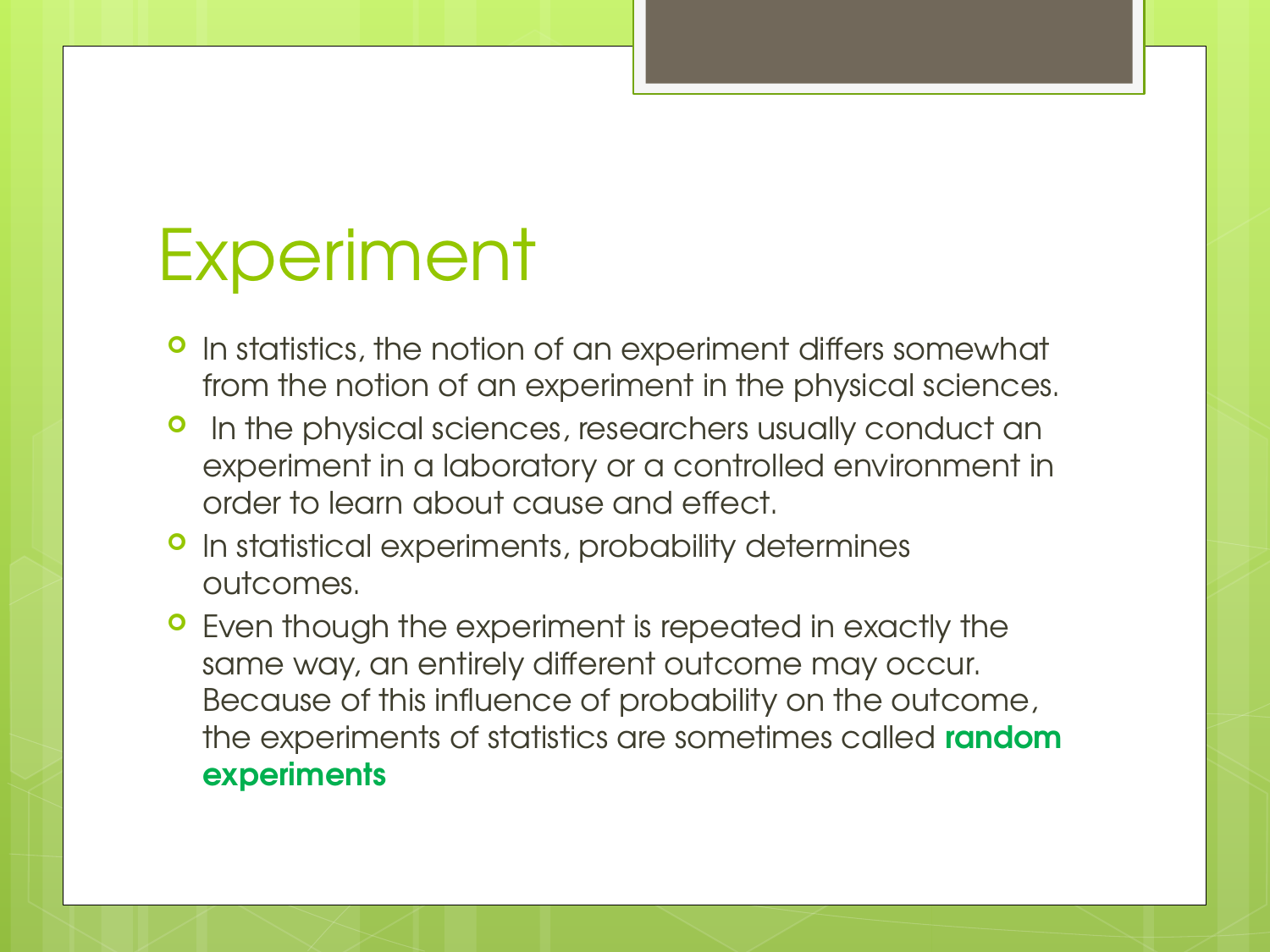

# Experiment
In statistics, the notion of an experiment differs somewhat from the notion of an experiment in the physical sciences.
 In the physical sciences, researchers usually conduct an experiment in a laboratory or a controlled environment in order to learn about cause and effect.
In statistical experiments, probability determines outcomes.
Even though the experiment is repeated in exactly the same way, an entirely different outcome may occur. Because of this influence of probability on the outcome, the experiments of statistics are sometimes called random experiments